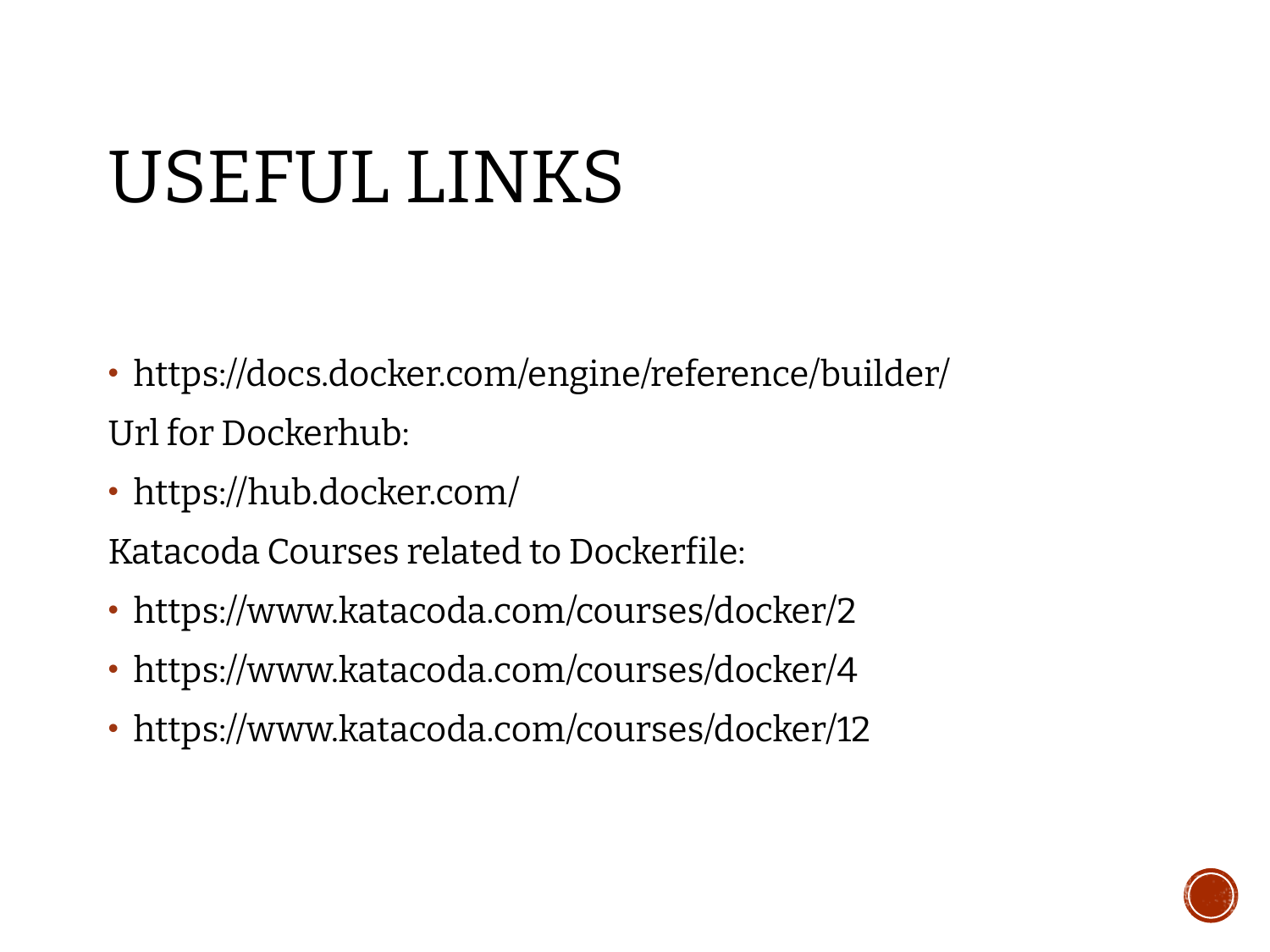

# Useful Links

https://docs.docker.com/engine/reference/builder/
Url for Dockerhub:
https://hub.docker.com/
Katacoda Courses related to Dockerfile:
https://www.katacoda.com/courses/docker/2
https://www.katacoda.com/courses/docker/4
https://www.katacoda.com/courses/docker/12